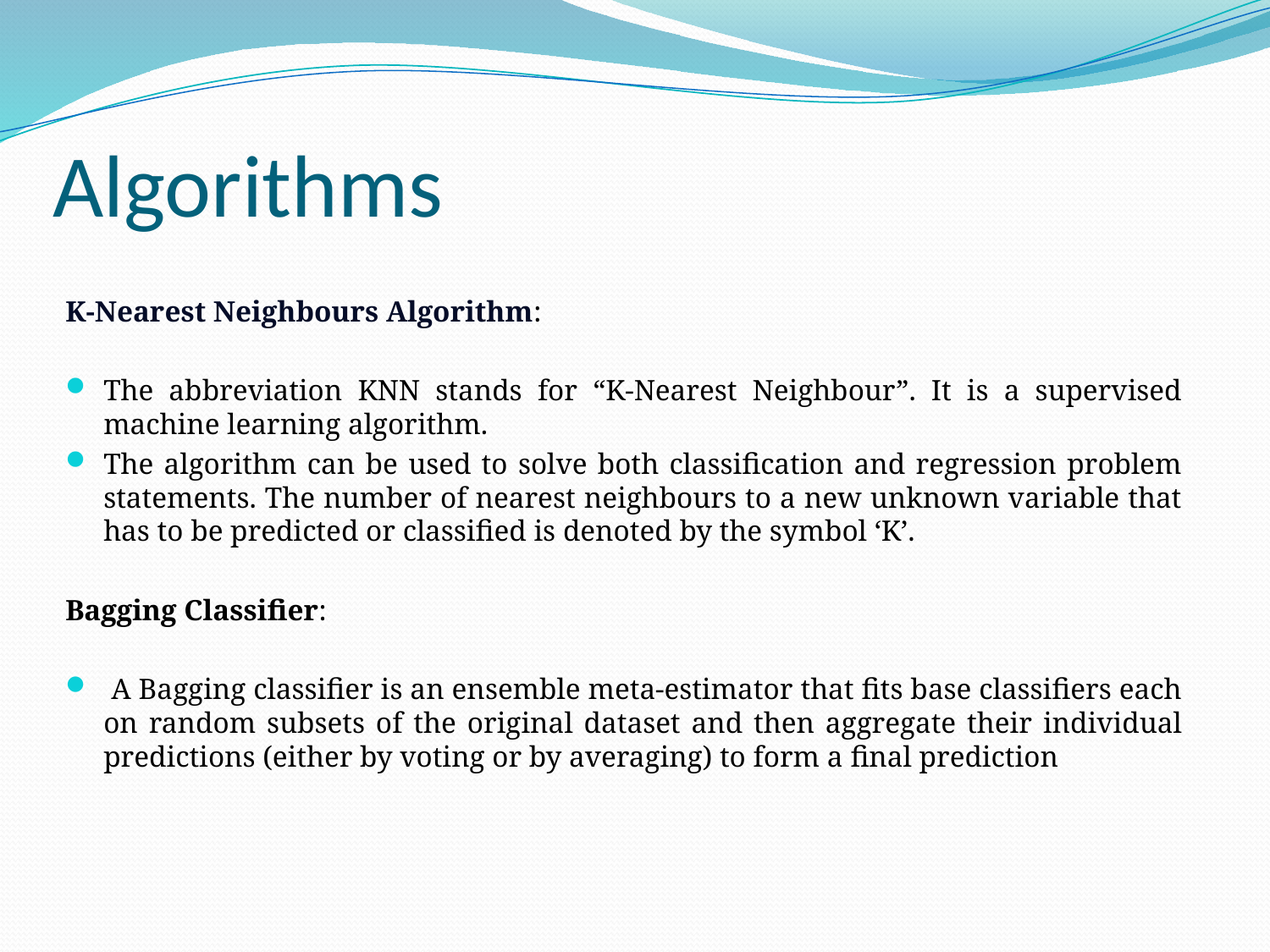

# Algorithms

K-Nearest Neighbours Algorithm:

The abbreviation KNN stands for “K-Nearest Neighbour”. It is a supervised machine learning algorithm.
The algorithm can be used to solve both classification and regression problem statements. The number of nearest neighbours to a new unknown variable that has to be predicted or classified is denoted by the symbol ‘K’.

Bagging Classifier:

 A Bagging classifier is an ensemble meta-estimator that fits base classifiers each on random subsets of the original dataset and then aggregate their individual predictions (either by voting or by averaging) to form a final prediction